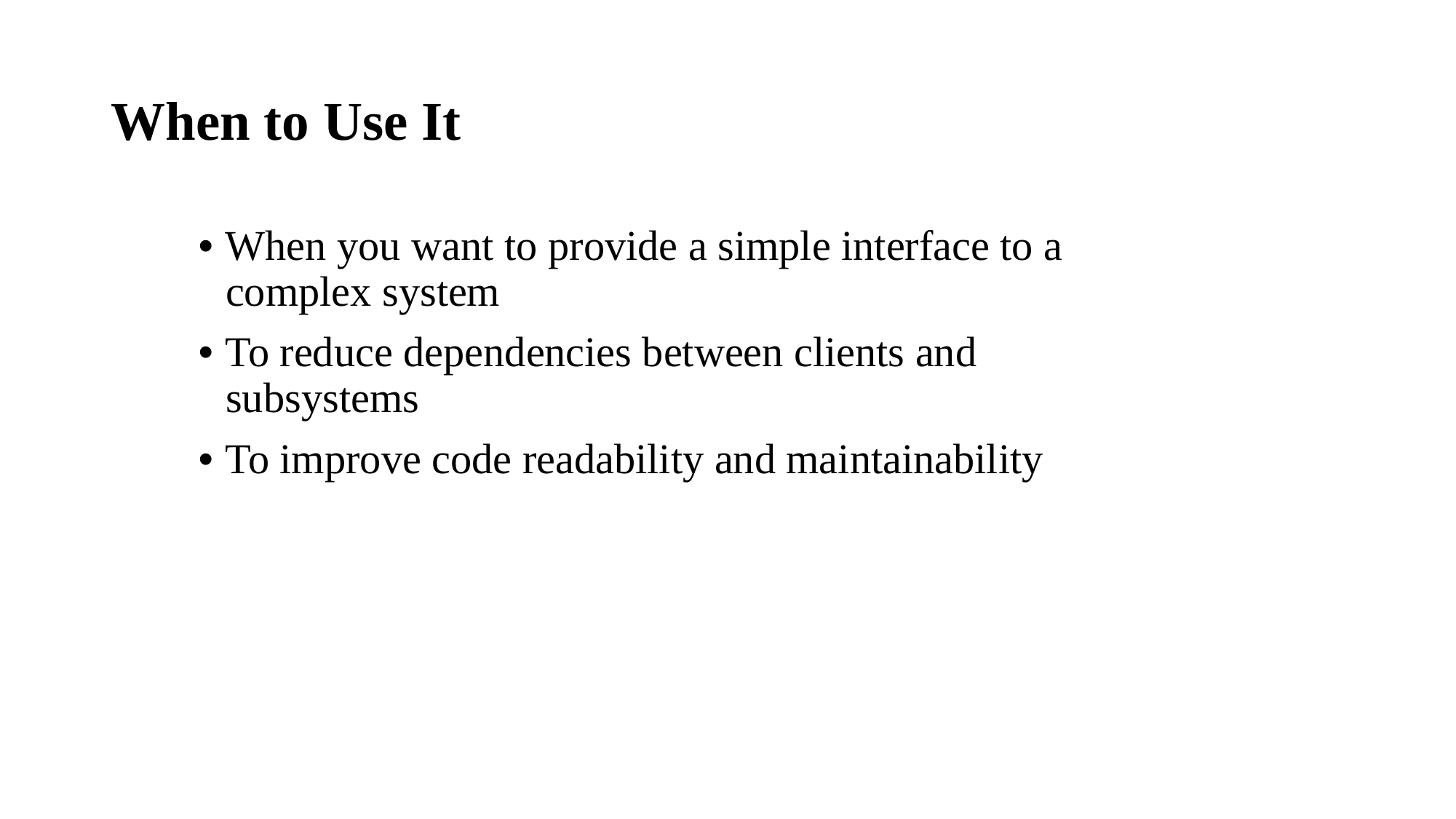

# When to Use It
• When you want to provide a simple interface to a complex system
• To reduce dependencies between clients and subsystems
• To improve code readability and maintainability